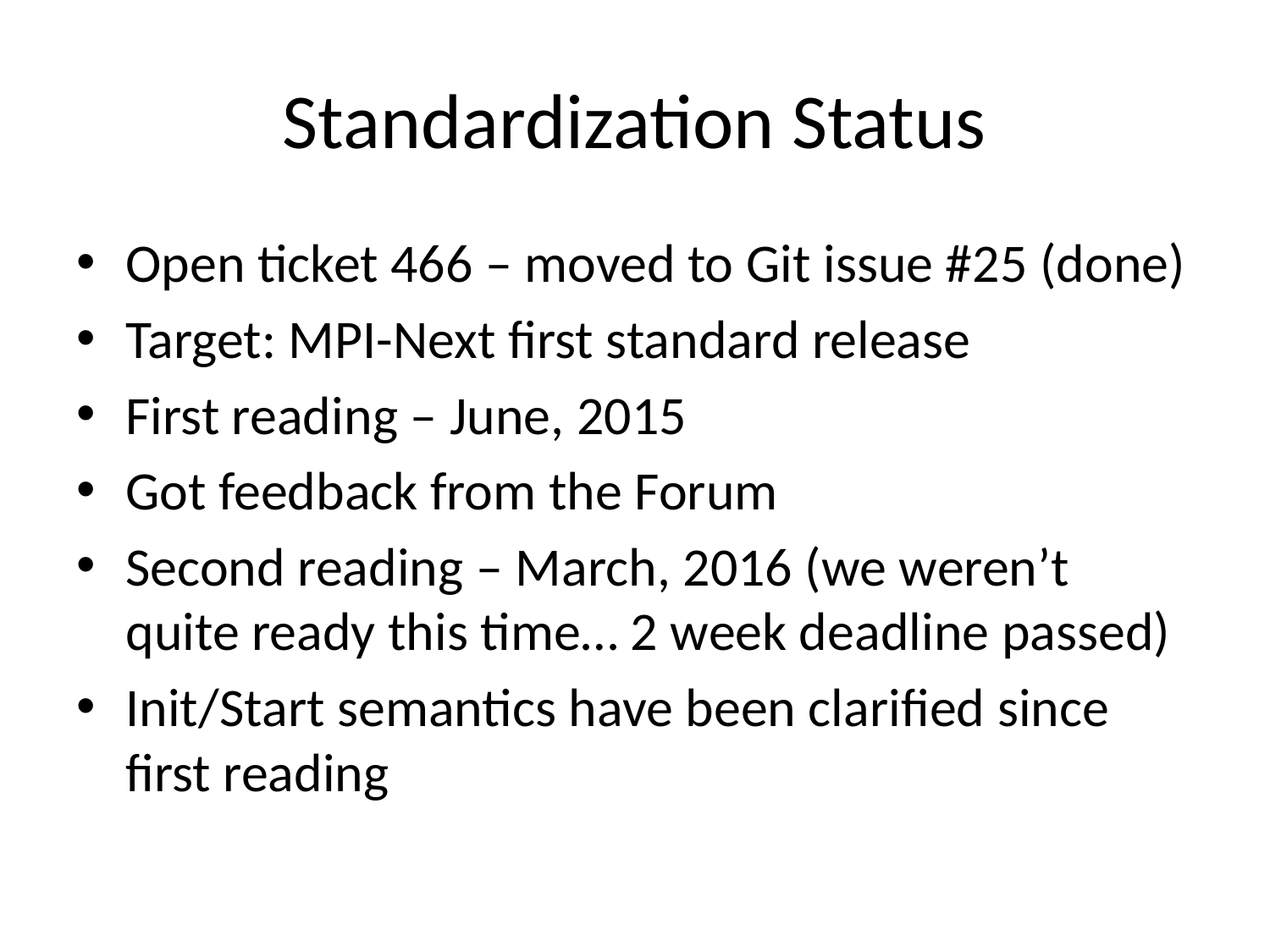

# Standardization Status
Open ticket 466 – moved to Git issue #25 (done)
Target: MPI-Next first standard release
First reading – June, 2015
Got feedback from the Forum
Second reading – March, 2016 (we weren’t quite ready this time… 2 week deadline passed)
Init/Start semantics have been clarified since first reading